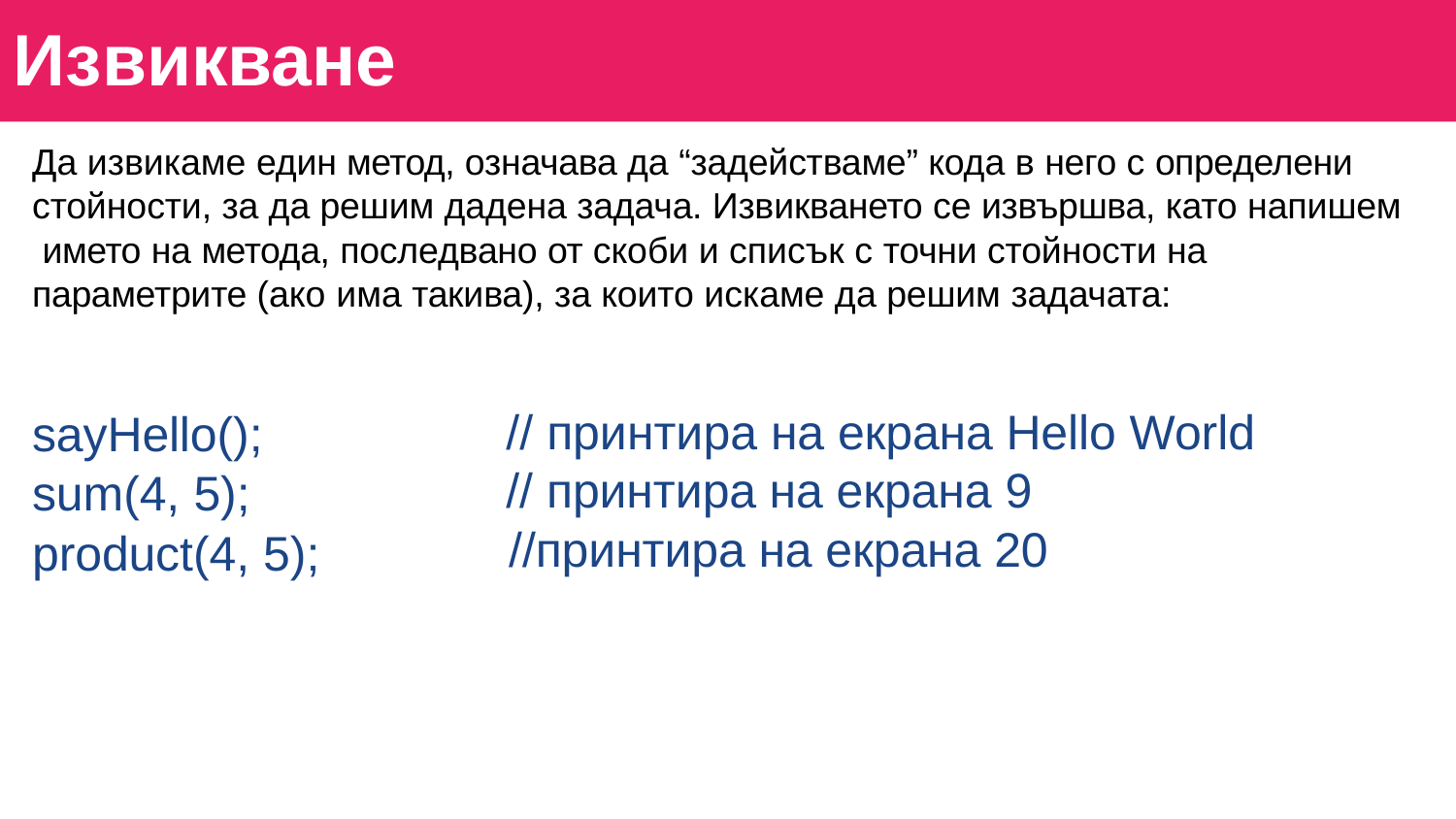

# Извикване
Да извикаме един метод, означава да “задействаме” кода в него с определени  стойности, за да решим дадена задача. Извикването се извършва, като напишем  името на метода, последвано от скоби и списък с точни стойности на  параметрите (ако има такива), за които искаме да решим задачата:
// принтира на екрана Hello World
// принтира на екрана 9
//принтира на екрана 20
sayHello();
sum(4, 5);
product(4, 5);